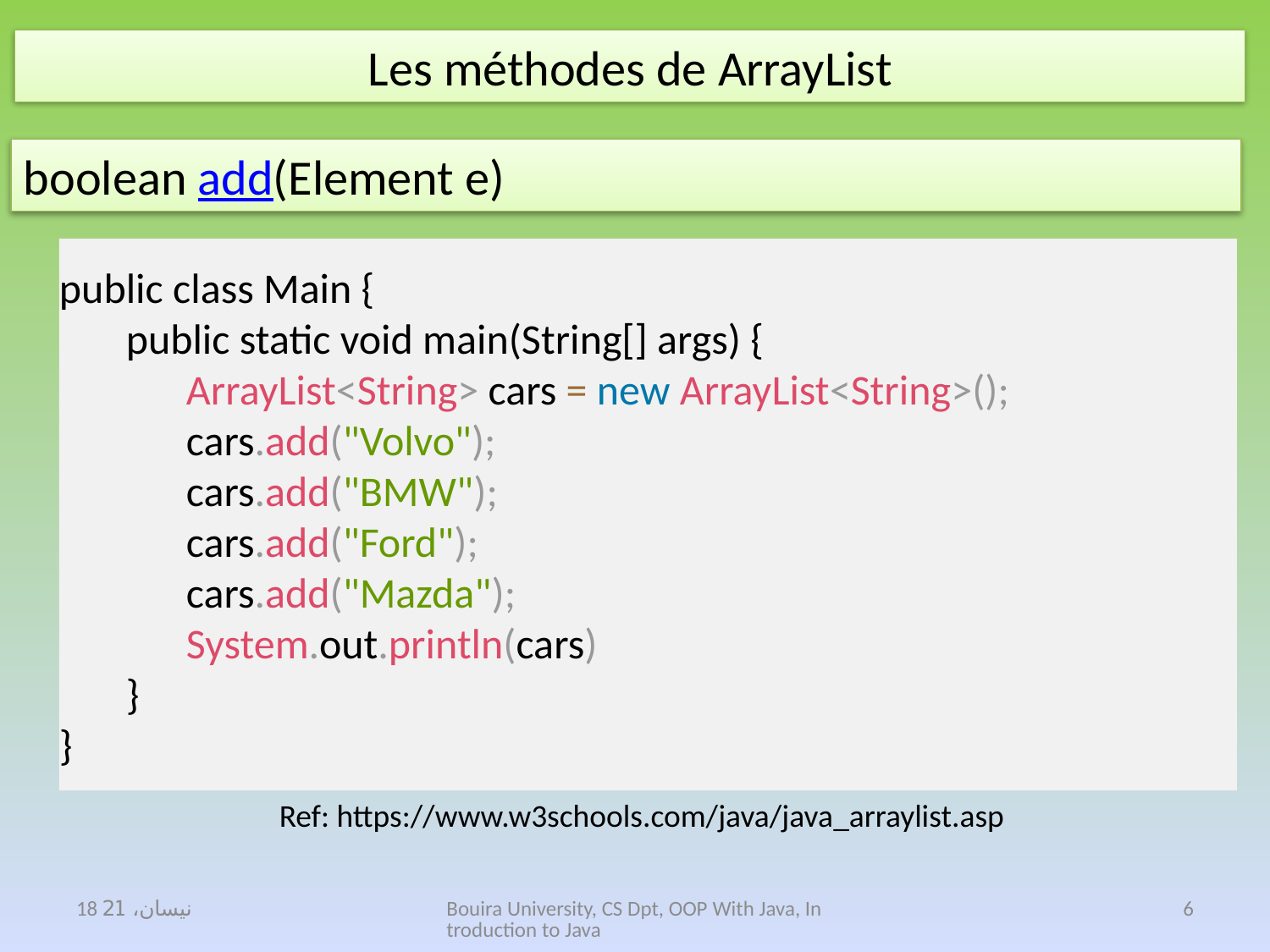

Les méthodes de ArrayList
boolean add(Element e)
public class Main {
       public static void main(String[] args) {
	ArrayList<String> cars = new ArrayList<String>();
	cars.add("Volvo");
 	cars.add("BMW");
	cars.add("Ford");
	cars.add("Mazda");
	System.out.println(cars)
       }
}
Ref: https://www.w3schools.com/java/java_arraylist.asp
18 نيسان، 21
Bouira University, CS Dpt, OOP With Java, Introduction to Java
6